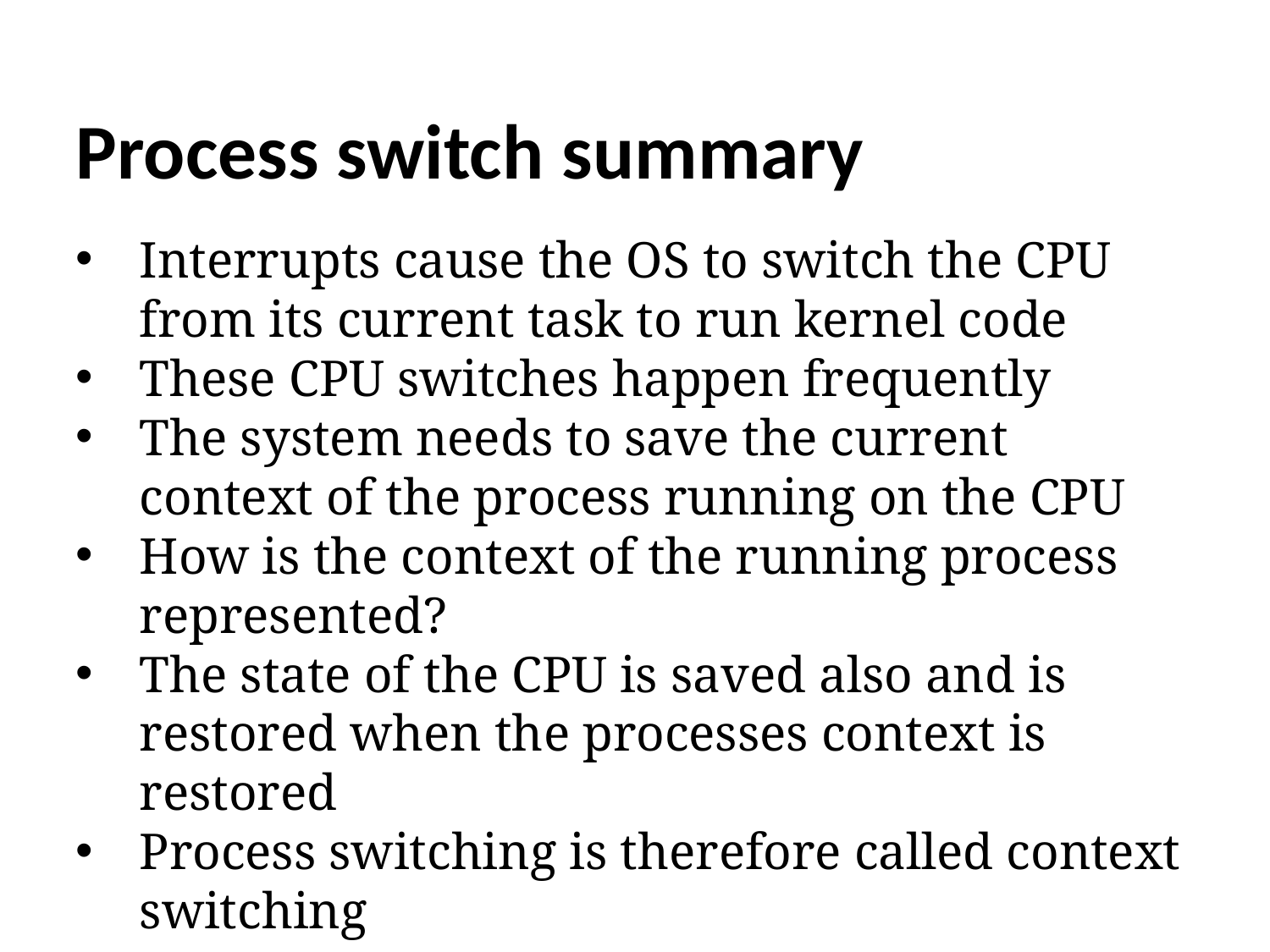

Process switch summary
Interrupts cause the OS to switch the CPU from its current task to run kernel code
These CPU switches happen frequently
The system needs to save the current context of the process running on the CPU
How is the context of the running process represented?
The state of the CPU is saved also and is restored when the processes context is restored
Process switching is therefore called context switching